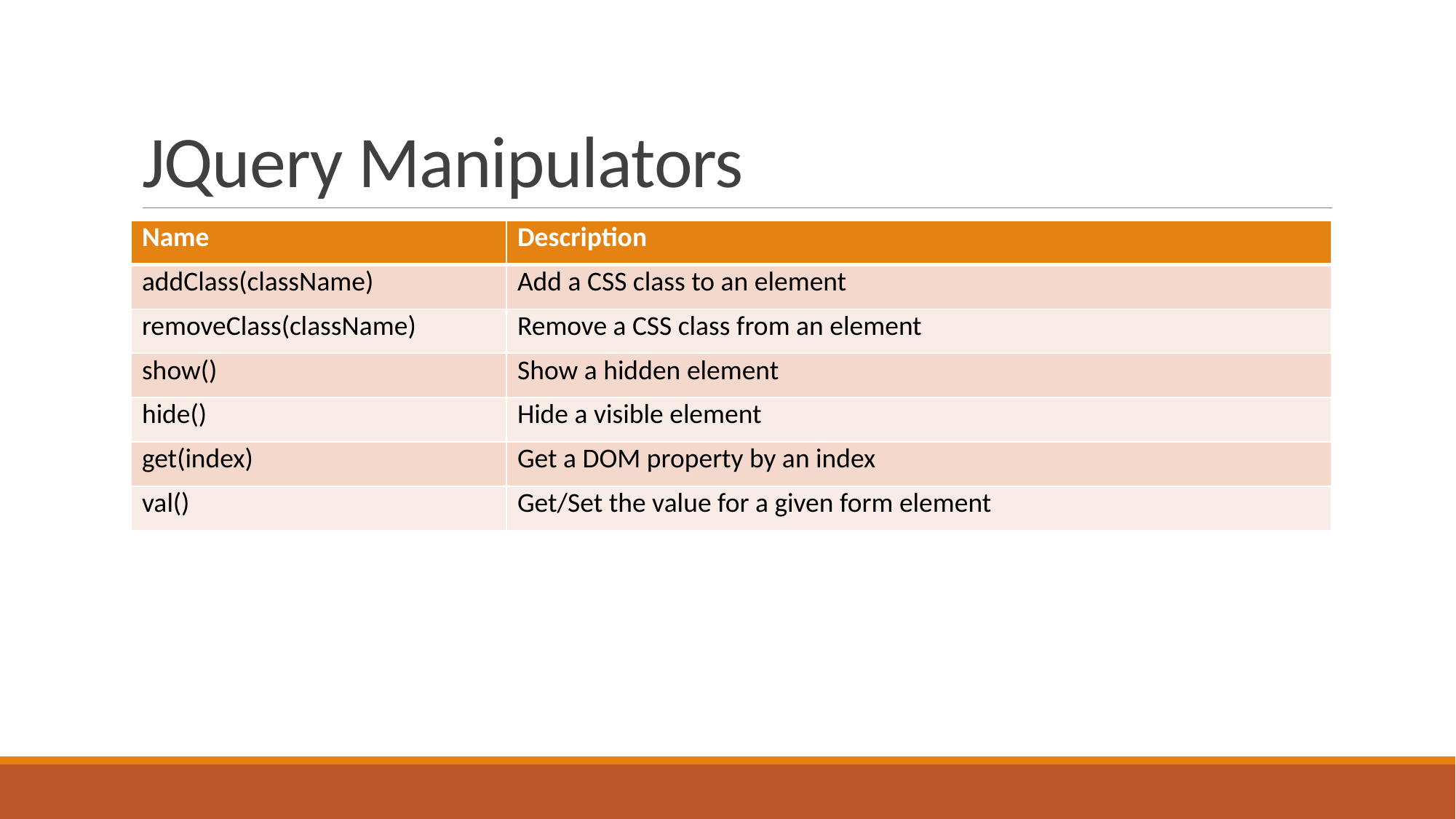

# JQuery Manipulators
| Name | Description |
| --- | --- |
| addClass(className) | Add a CSS class to an element |
| removeClass(className) | Remove a CSS class from an element |
| show() | Show a hidden element |
| hide() | Hide a visible element |
| get(index) | Get a DOM property by an index |
| val() | Get/Set the value for a given form element |